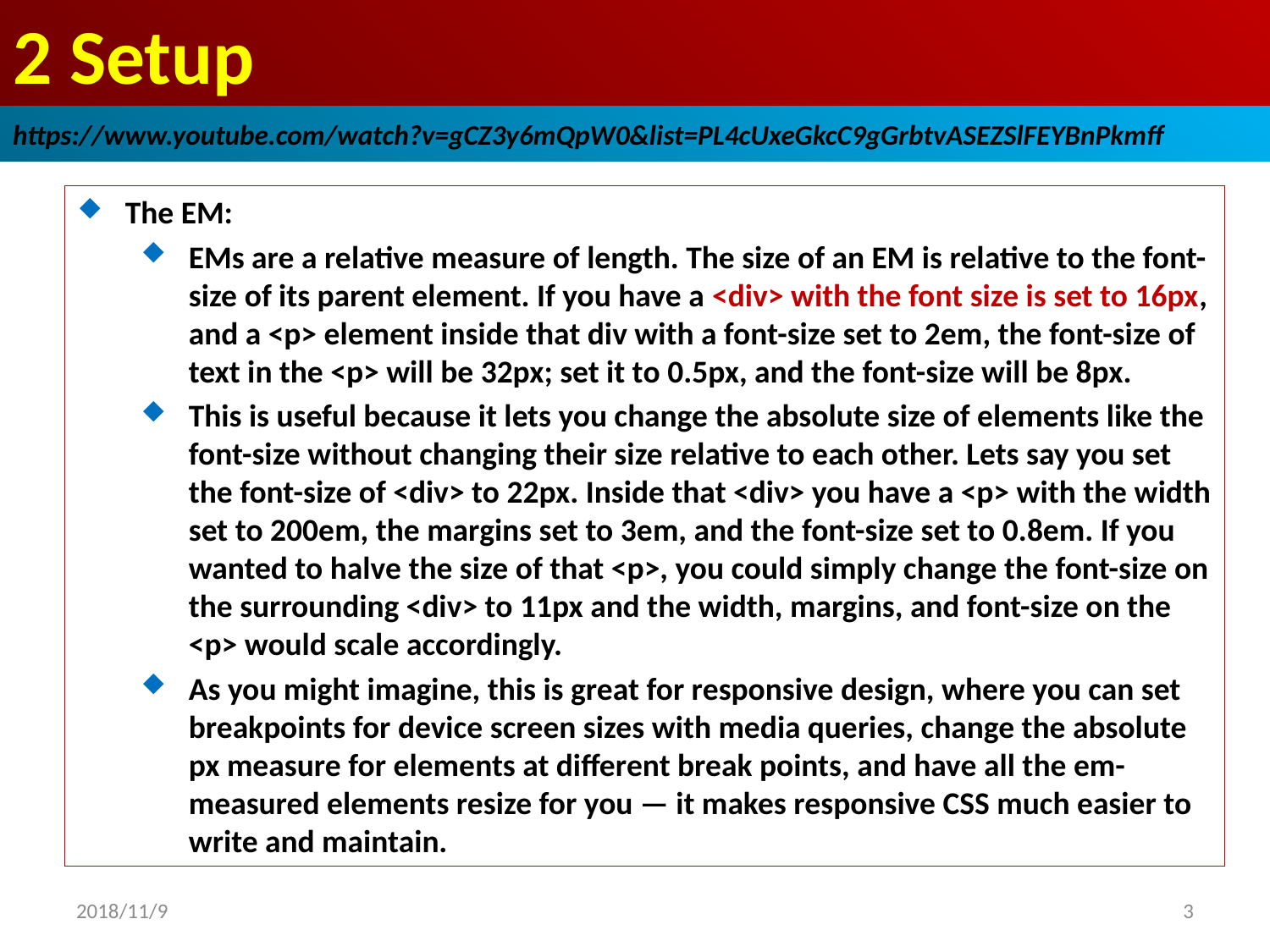

# 2 Setup
https://www.youtube.com/watch?v=gCZ3y6mQpW0&list=PL4cUxeGkcC9gGrbtvASEZSlFEYBnPkmff
The EM:
EMs are a relative measure of length. The size of an EM is relative to the font-size of its parent element. If you have a <div> with the font size is set to 16px, and a <p> element inside that div with a font-size set to 2em, the font-size of text in the <p> will be 32px; set it to 0.5px, and the font-size will be 8px.
This is useful because it lets you change the absolute size of elements like the font-size without changing their size relative to each other. Lets say you set the font-size of <div> to 22px. Inside that <div> you have a <p> with the width set to 200em, the margins set to 3em, and the font-size set to 0.8em. If you wanted to halve the size of that <p>, you could simply change the font-size on the surrounding <div> to 11px and the width, margins, and font-size on the <p> would scale accordingly.
As you might imagine, this is great for responsive design, where you can set breakpoints for device screen sizes with media queries, change the absolute px measure for elements at different break points, and have all the em-measured elements resize for you — it makes responsive CSS much easier to write and maintain.
2018/11/9
3